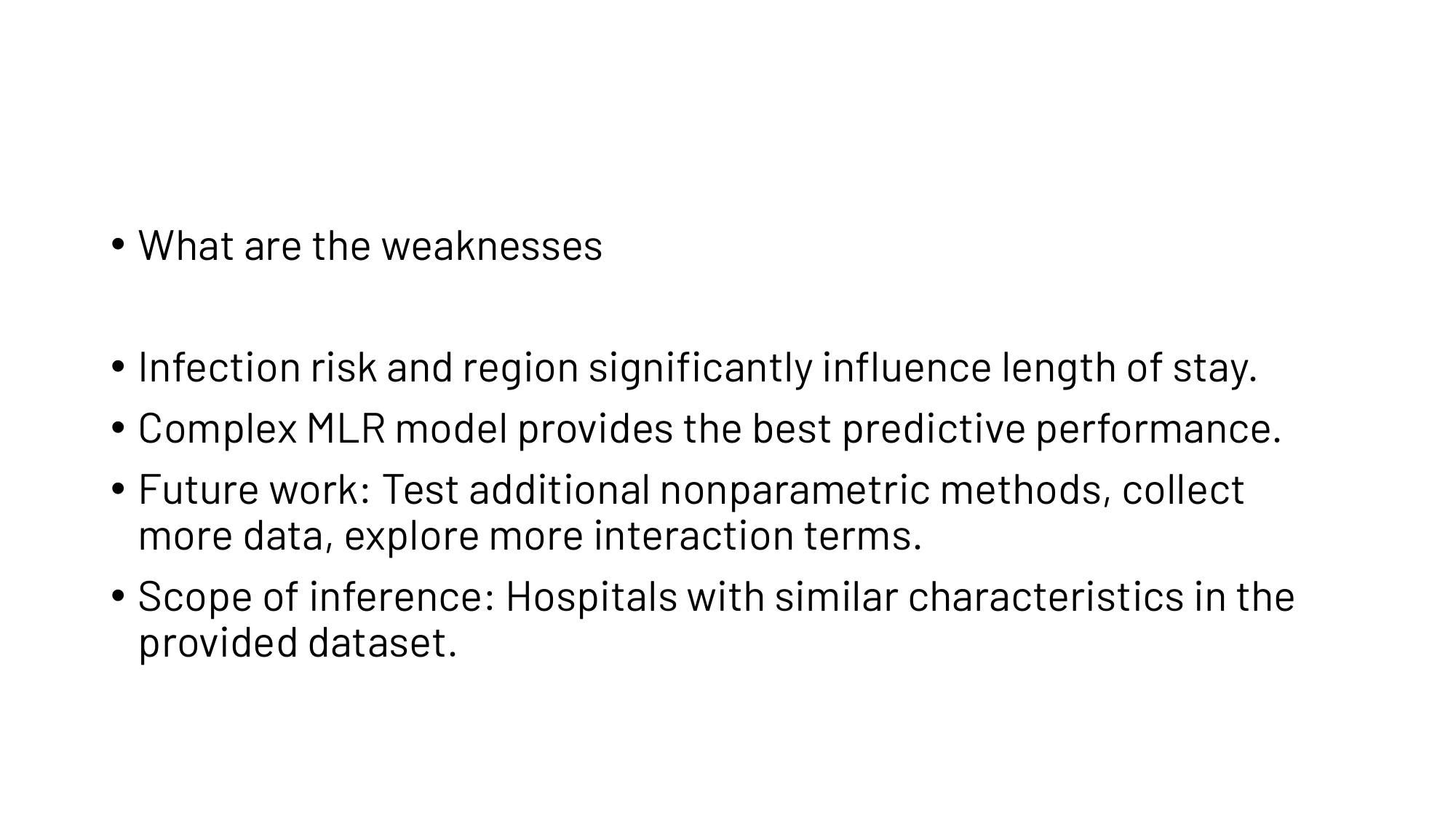

#
What are the weaknesses

Infection risk and region significantly influence length of stay.
Complex MLR model provides the best predictive performance.
Future work: Test additional nonparametric methods, collect more data, explore more interaction terms.
Scope of inference: Hospitals with similar characteristics in the provided dataset.